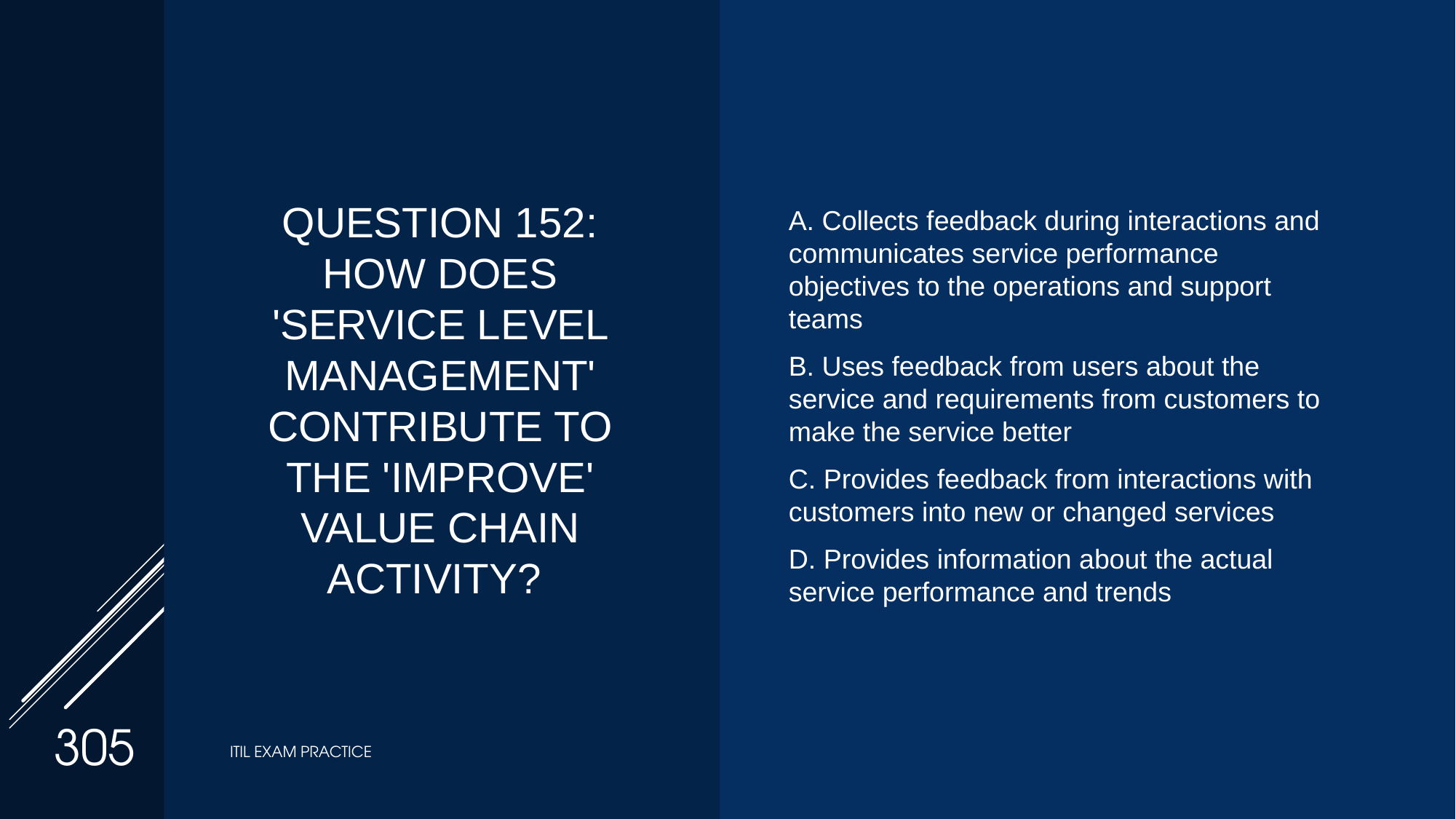

# Question 152: How does 'service level management' contribute to the 'improve' value chain activity?
A. Collects feedback during interactions and communicates service performance objectives to the operations and support teams
B. Uses feedback from users about the service and requirements from customers to make the service better
C. Provides feedback from interactions with customers into new or changed services
D. Provides information about the actual service performance and trends
305
ITIL EXAM PRACTICE